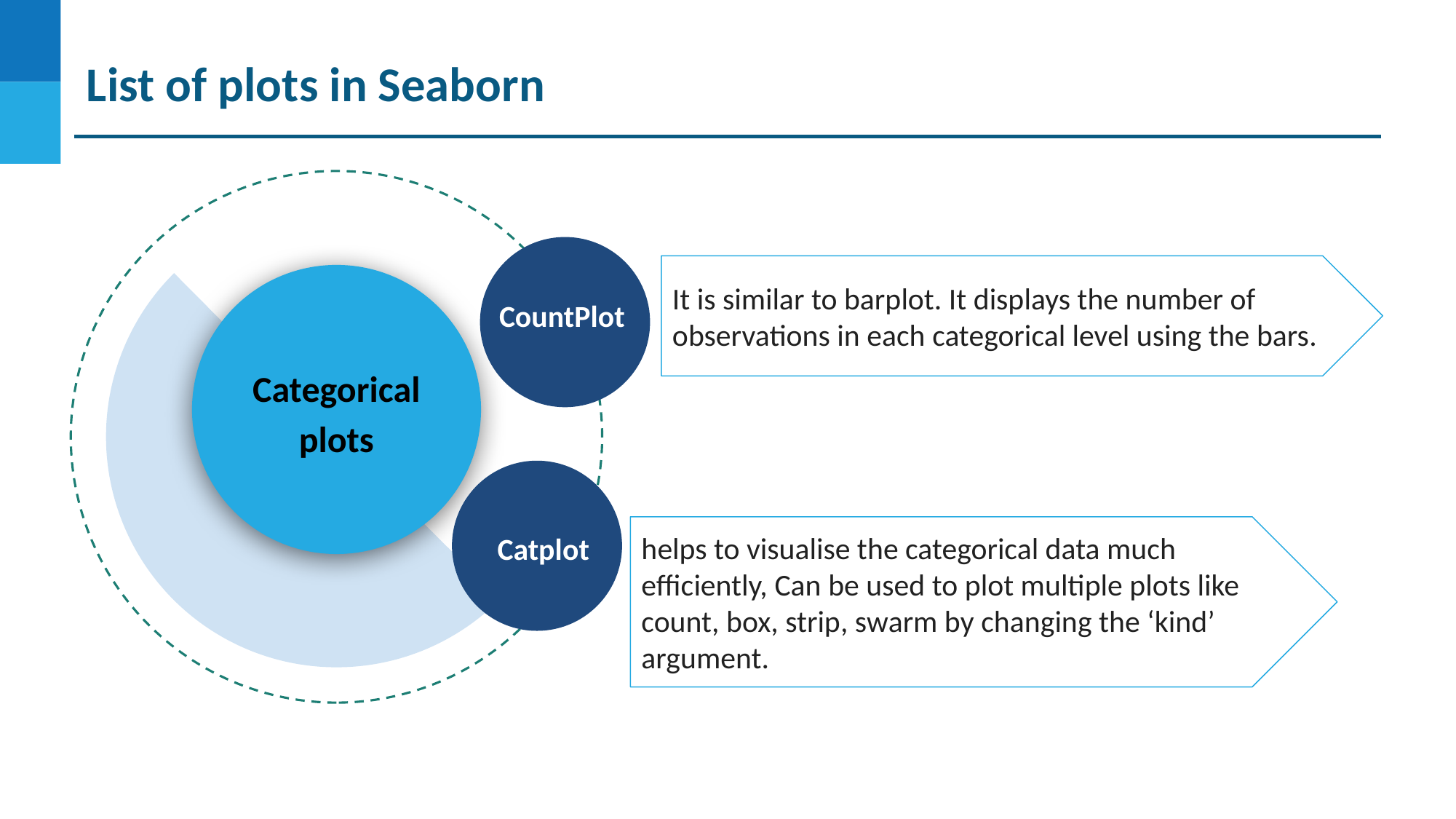

List of plots in Seaborn

It is similar to barplot. It displays the number of observations in each categorical level using the bars.

Categorical plots
CountPlot

helps to visualise the categorical data much efficiently, Can be used to plot multiple plots like count, box, strip, swarm by changing the ‘kind’ argument.
Catplot